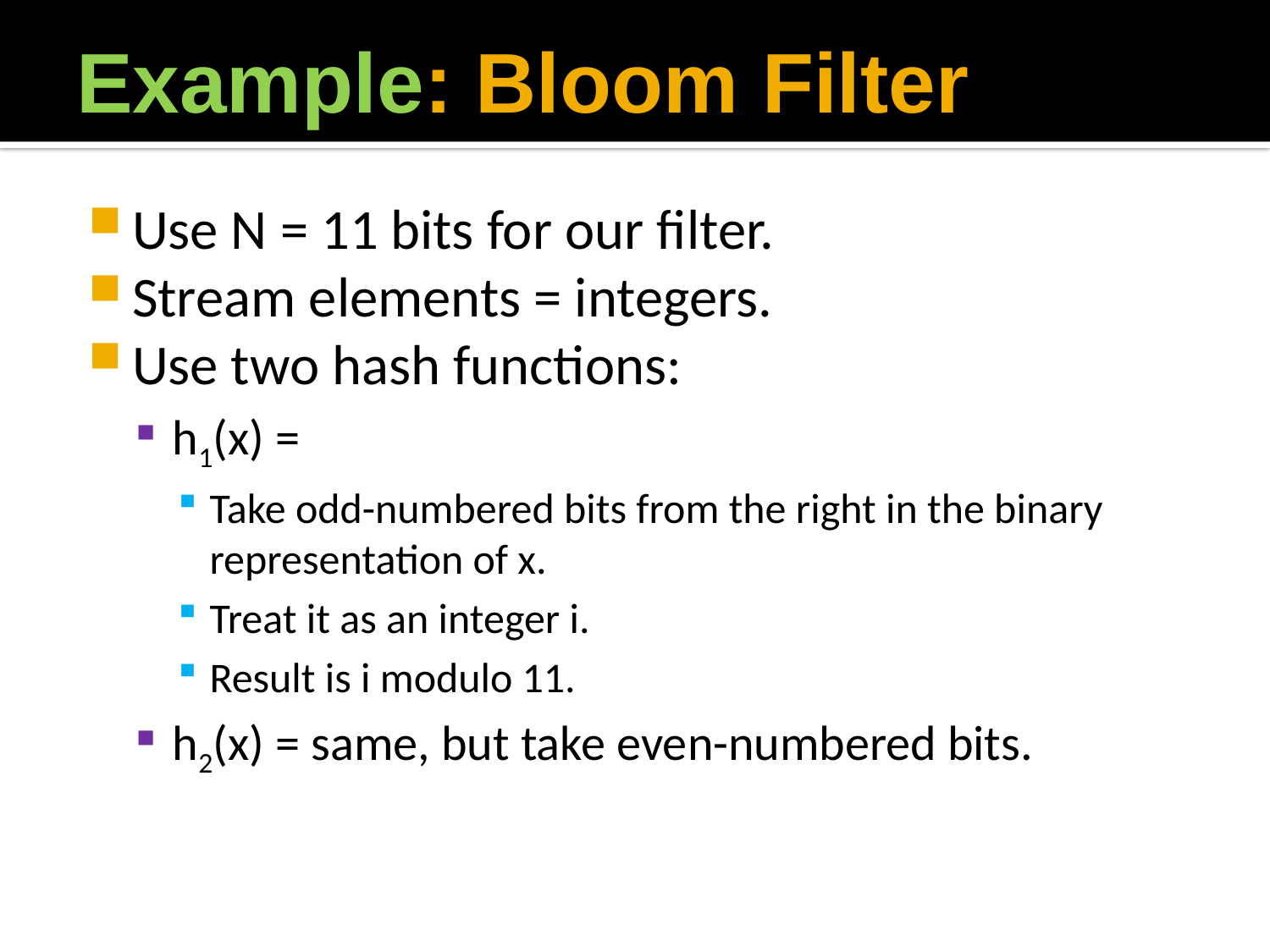

# Example: Bloom Filter
Use N = 11 bits for our filter.
Stream elements = integers.
Use two hash functions:
h1(x) =
Take odd-numbered bits from the right in the binary representation of x.
Treat it as an integer i.
Result is i modulo 11.
h2(x) = same, but take even-numbered bits.
6